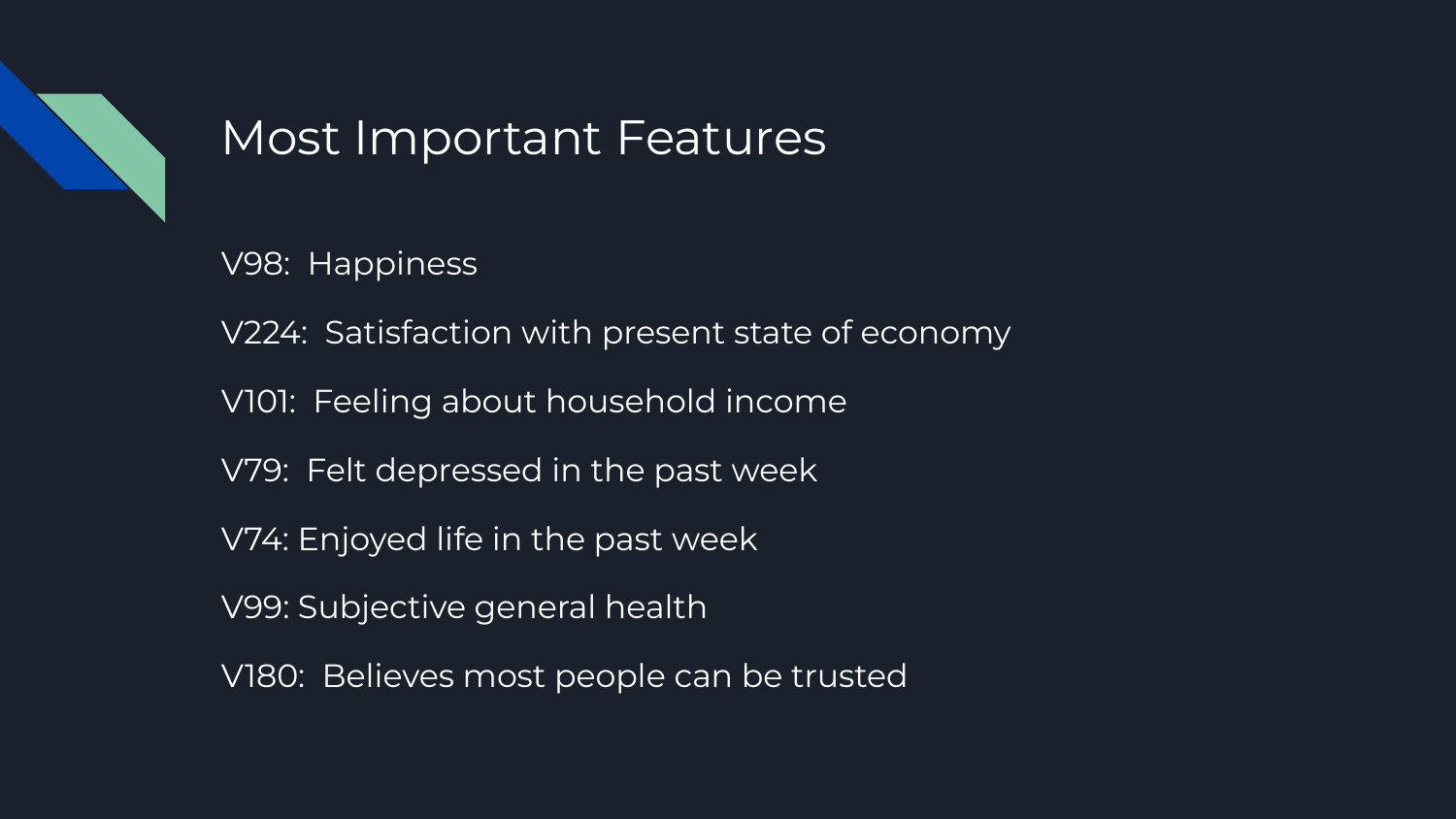

# Most Important Features
V98:  Happiness
V224:  Satisfaction with present state of economy
V101:  Feeling about household income
V79:  Felt depressed in the past week
V74: Enjoyed life in the past week
V99: Subjective general health
V180:  Believes most people can be trusted